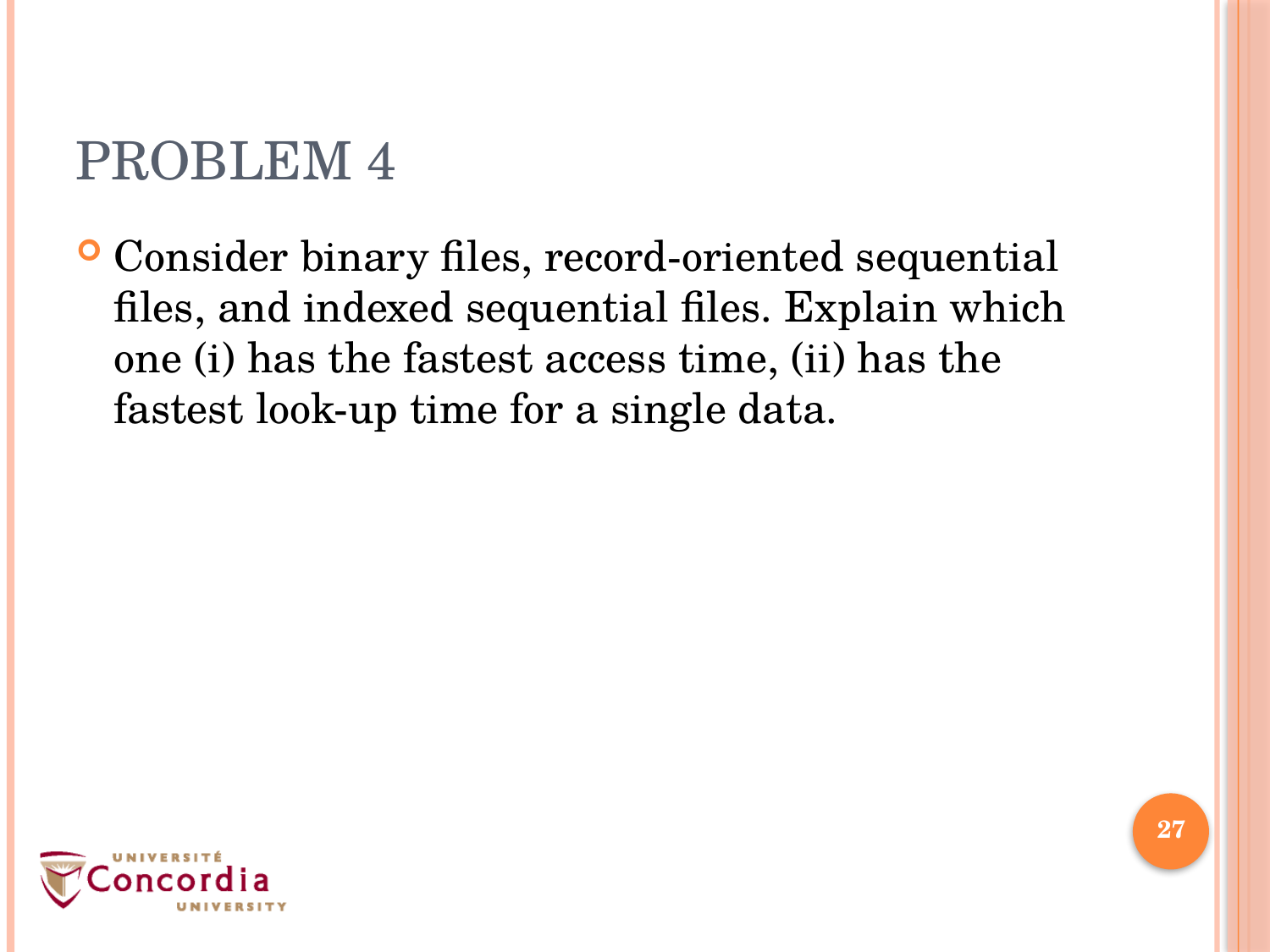

# Problem 4
Consider binary files, record-oriented sequential files, and indexed sequential files. Explain which one (i) has the fastest access time, (ii) has the fastest look-up time for a single data.

27